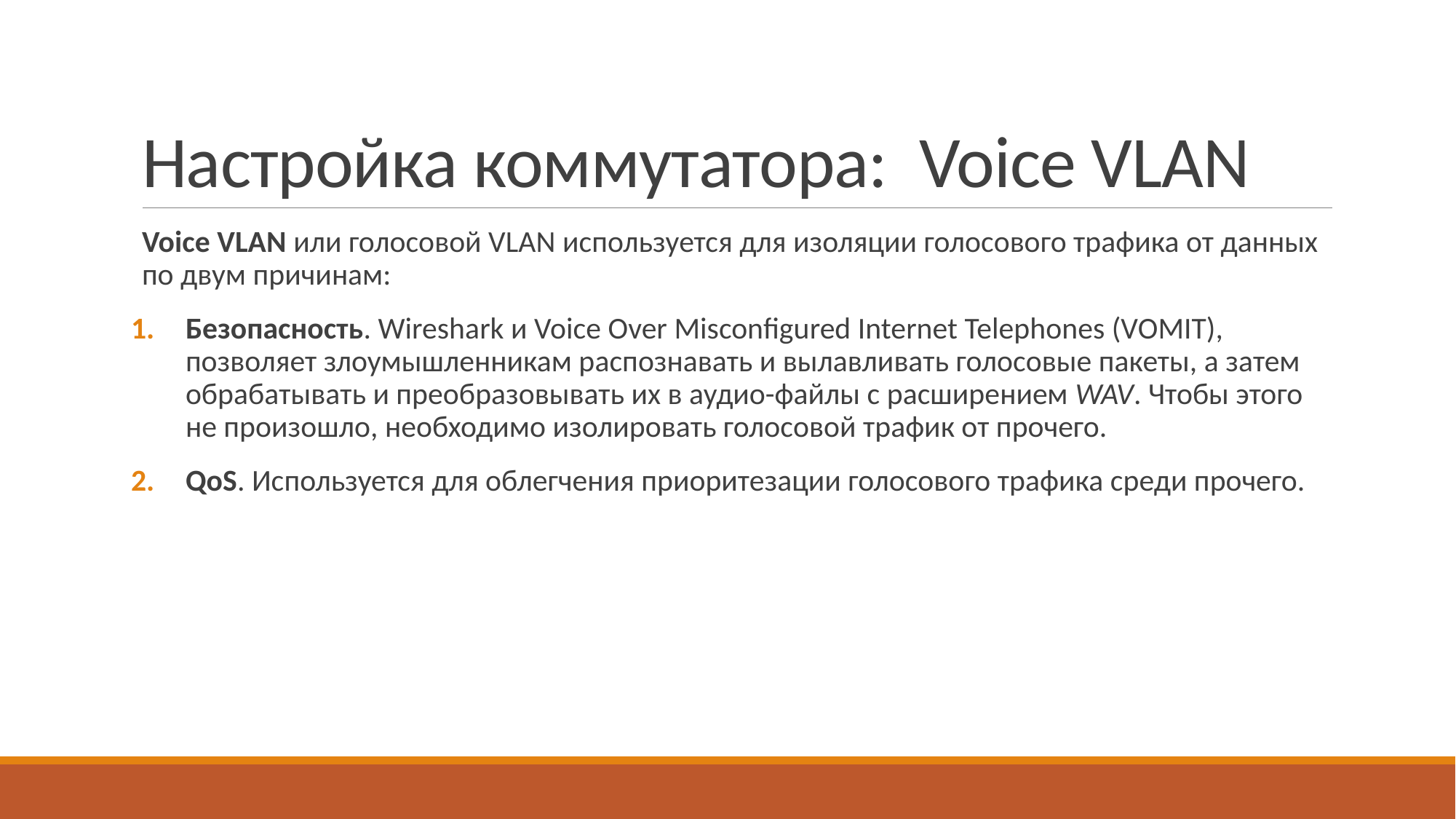

# Настройка коммутатора:  Voice VLAN
Voice VLAN или голосовой VLAN используется для изоляции голосового трафика от данных по двум причинам:
Безопасность. Wireshark и Voice Over Misconfigured Internet Telephones (VOMIT), позволяет злоумышленникам распознавать и вылавливать голосовые пакеты, а затем обрабатывать и преобразовывать их в аудио-файлы с расширением WAV. Чтобы этого не произошло, необходимо изолировать голосовой трафик от прочего.
QoS. Используется для облегчения приоритезации голосового трафика среди прочего.